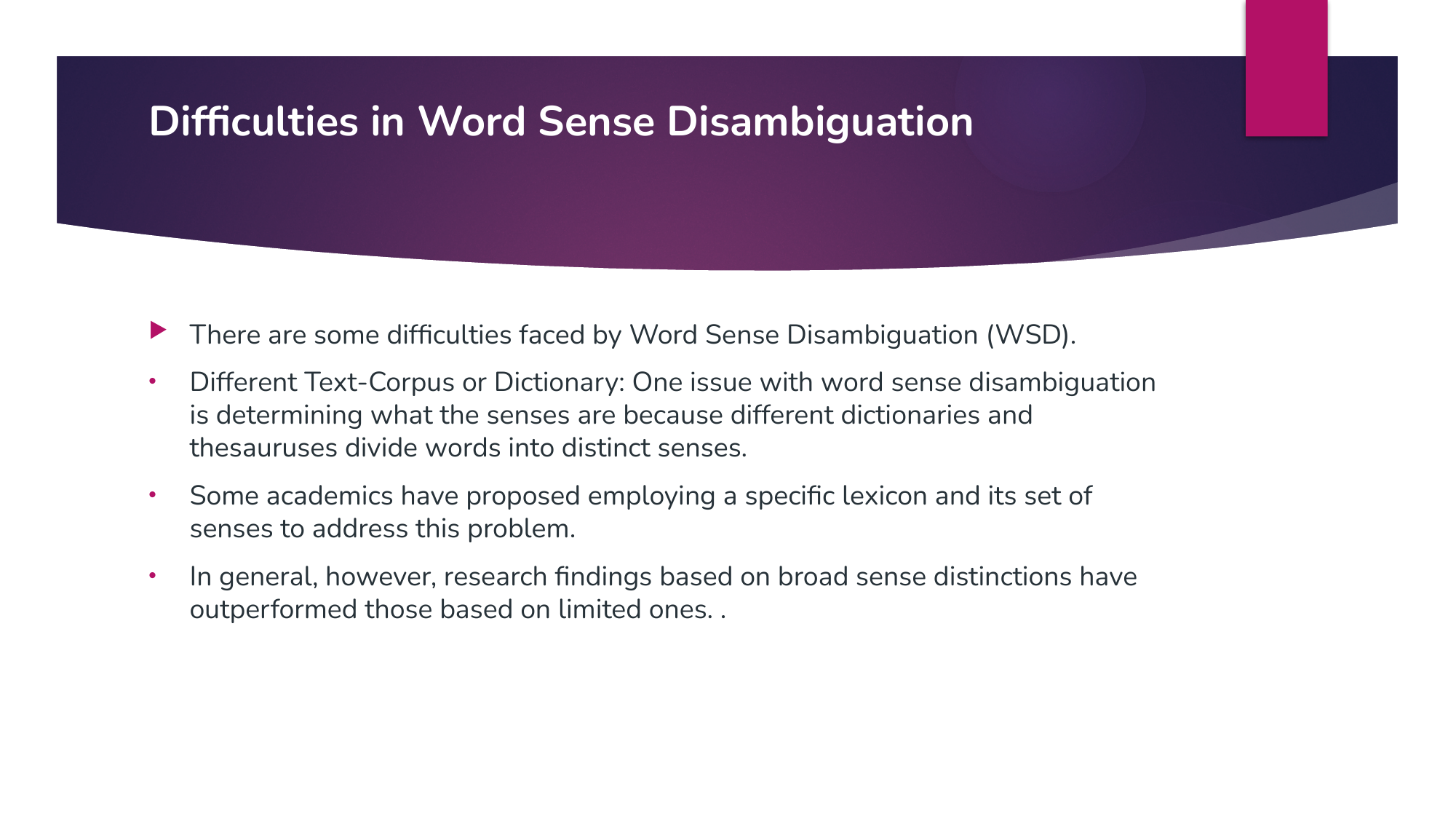

# Difficulties in Word Sense Disambiguation
There are some difficulties faced by Word Sense Disambiguation (WSD).
Different Text-Corpus or Dictionary: One issue with word sense disambiguation is determining what the senses are because different dictionaries and thesauruses divide words into distinct senses.
Some academics have proposed employing a specific lexicon and its set of senses to address this problem.
In general, however, research findings based on broad sense distinctions have outperformed those based on limited ones. .